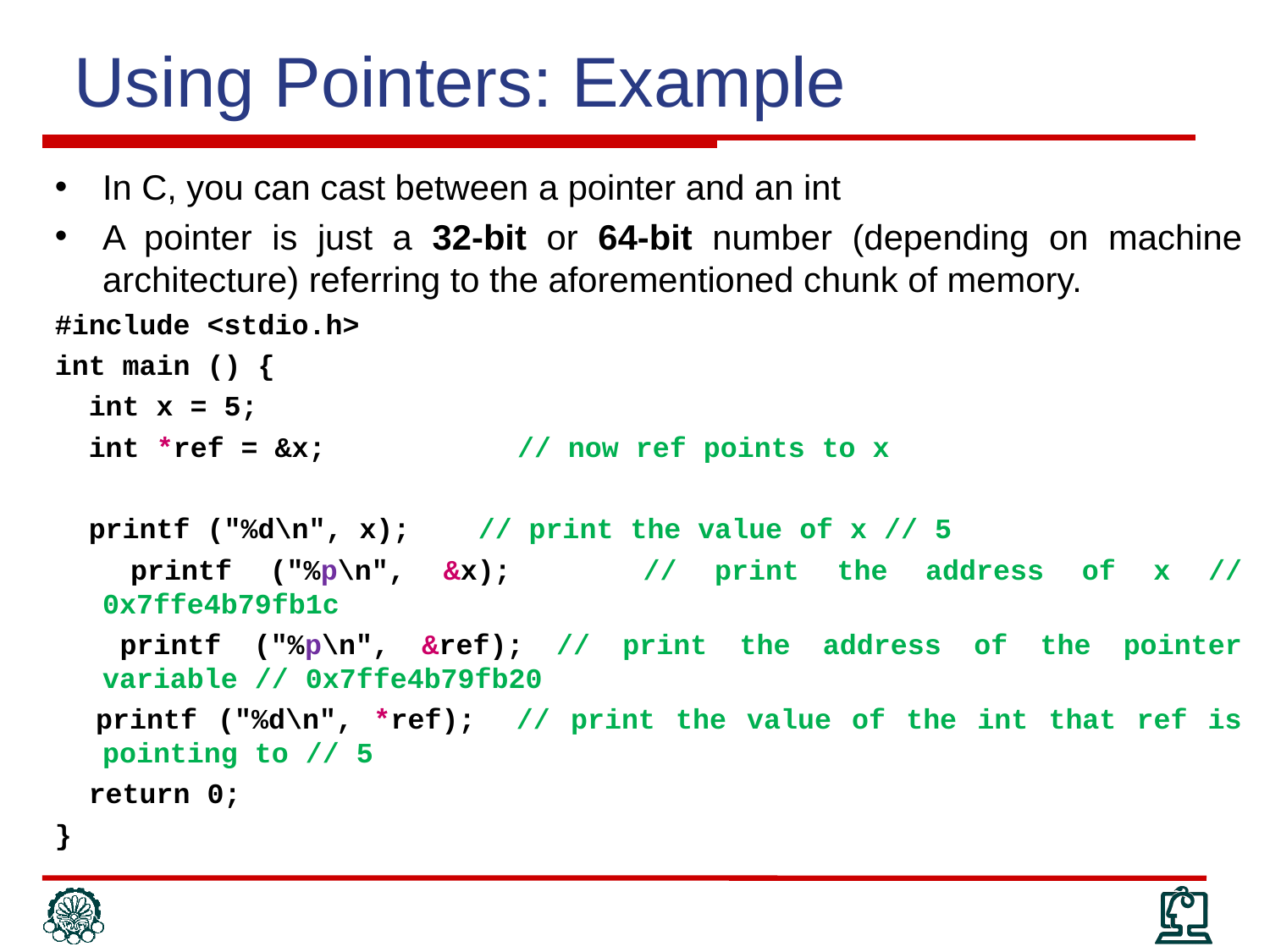

# Using Pointers: Example
In C, you can cast between a pointer and an int
A pointer is just a 32-bit or 64-bit number (depending on machine architecture) referring to the aforementioned chunk of memory.
#include <stdio.h>
int main () {
  int x = 5;
  int *ref = &x;		  // now ref points to x

  printf ("%d\n", x);    // print the value of x // 5
  printf ("%p\n", &x);	  // print the address of x // 0x7ffe4b79fb1c
  printf ("%p\n", &ref); // print the address of the pointer variable // 0x7ffe4b79fb20
  printf ("%d\n", *ref);  // print the value of the int that ref is pointing to // 5
  return 0;
}